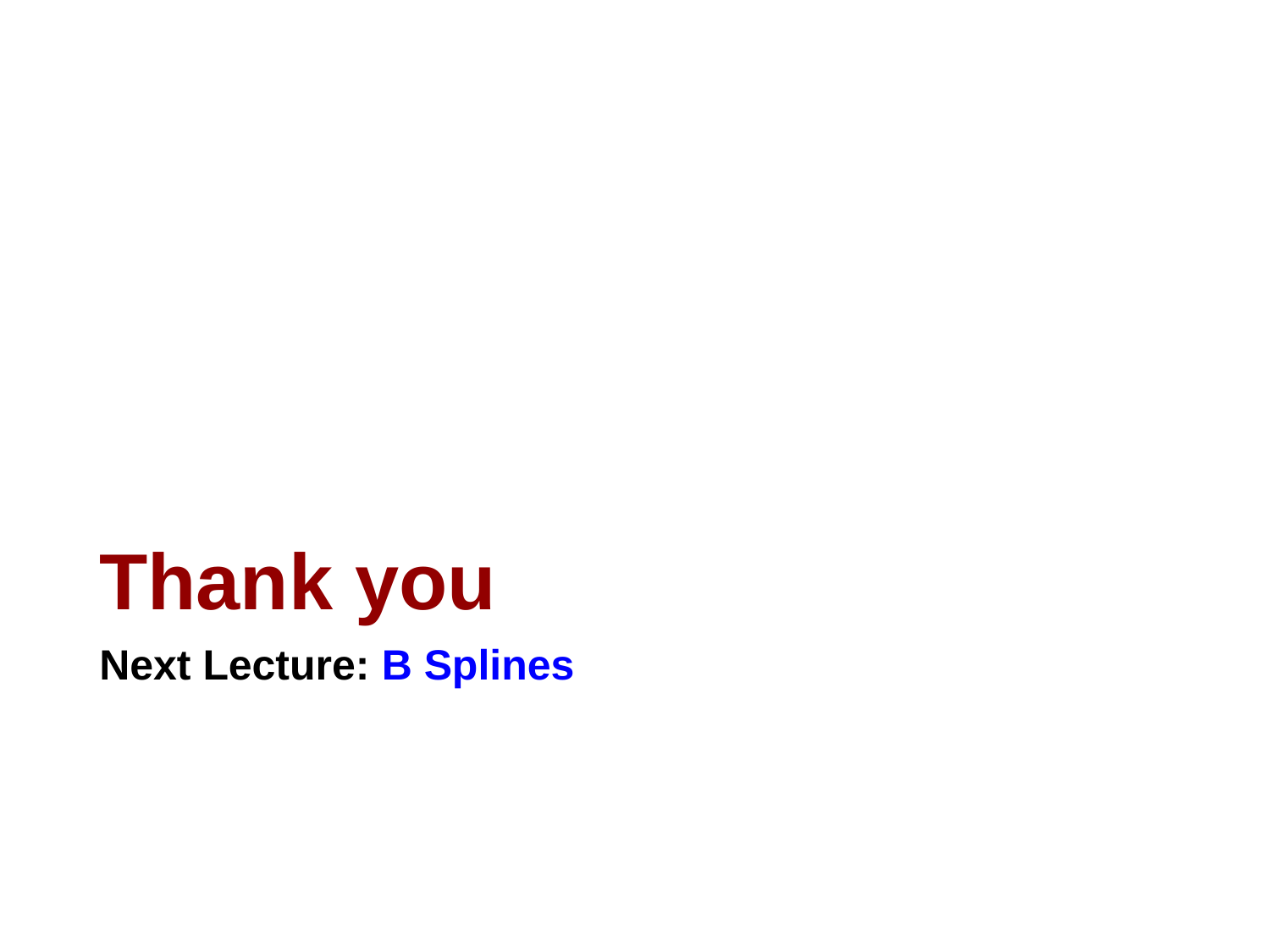

# Thank you
Next Lecture: B Splines